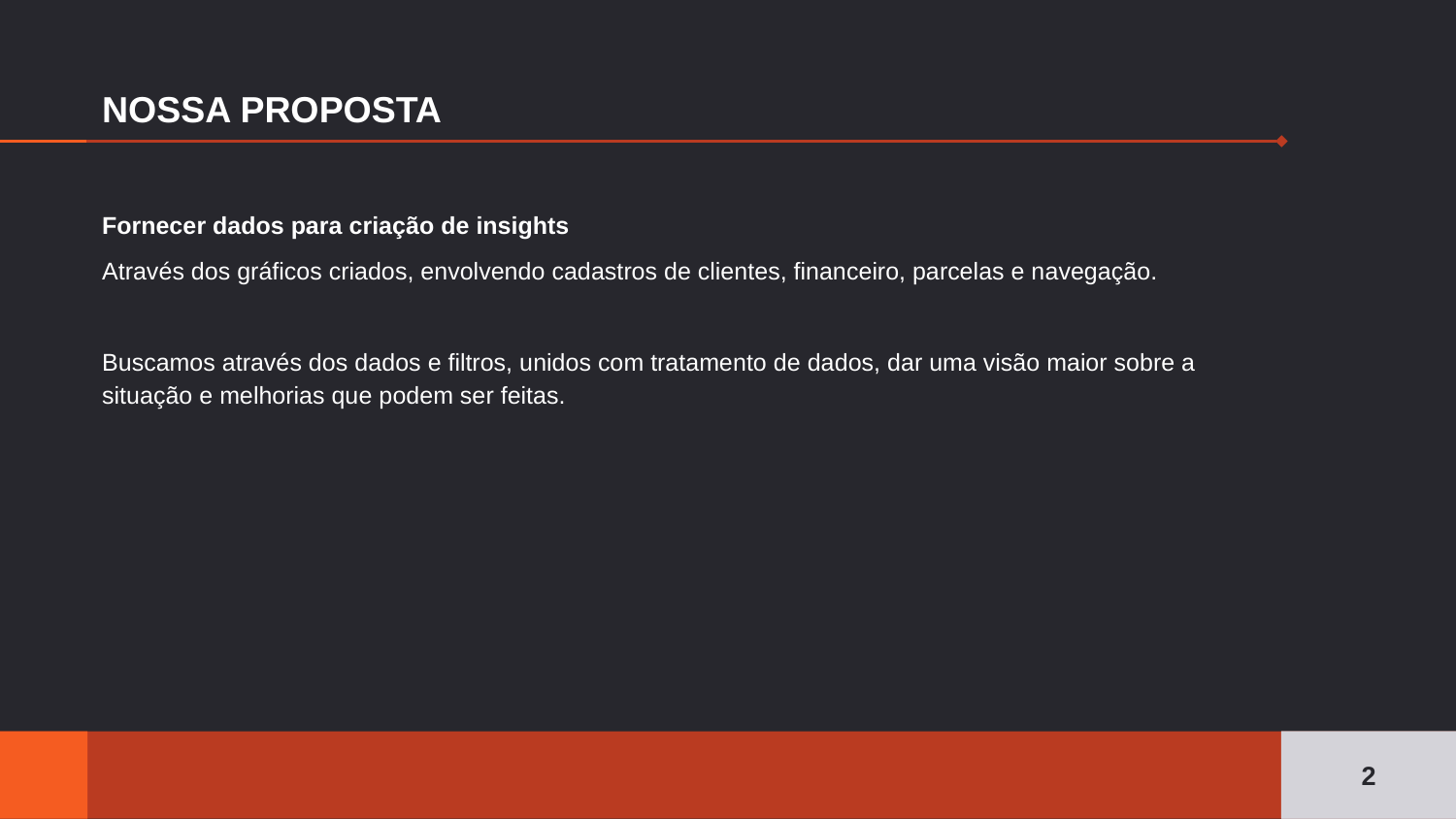

# NOSSA PROPOSTA
Fornecer dados para criação de insights
Através dos gráficos criados, envolvendo cadastros de clientes, financeiro, parcelas e navegação.

Buscamos através dos dados e filtros, unidos com tratamento de dados, dar uma visão maior sobre a situação e melhorias que podem ser feitas.
2